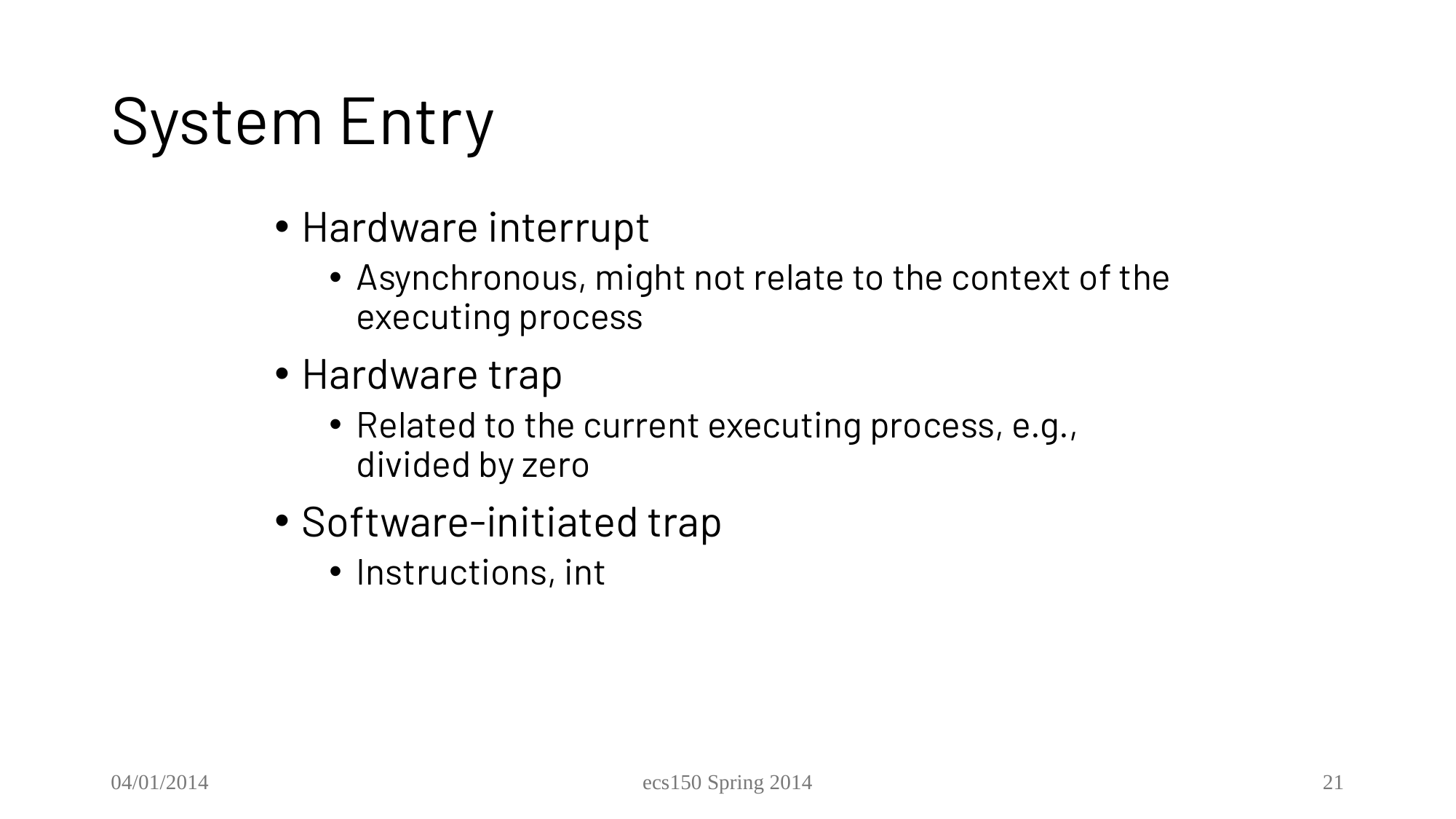

# System Entry
Hardware interrupt
Asynchronous, might not relate to the context of the executing process
Hardware trap
Related to the current executing process, e.g., divided by zero
Software-initiated trap
Instructions, int
04/01/2014
ecs150 Spring 2014
21